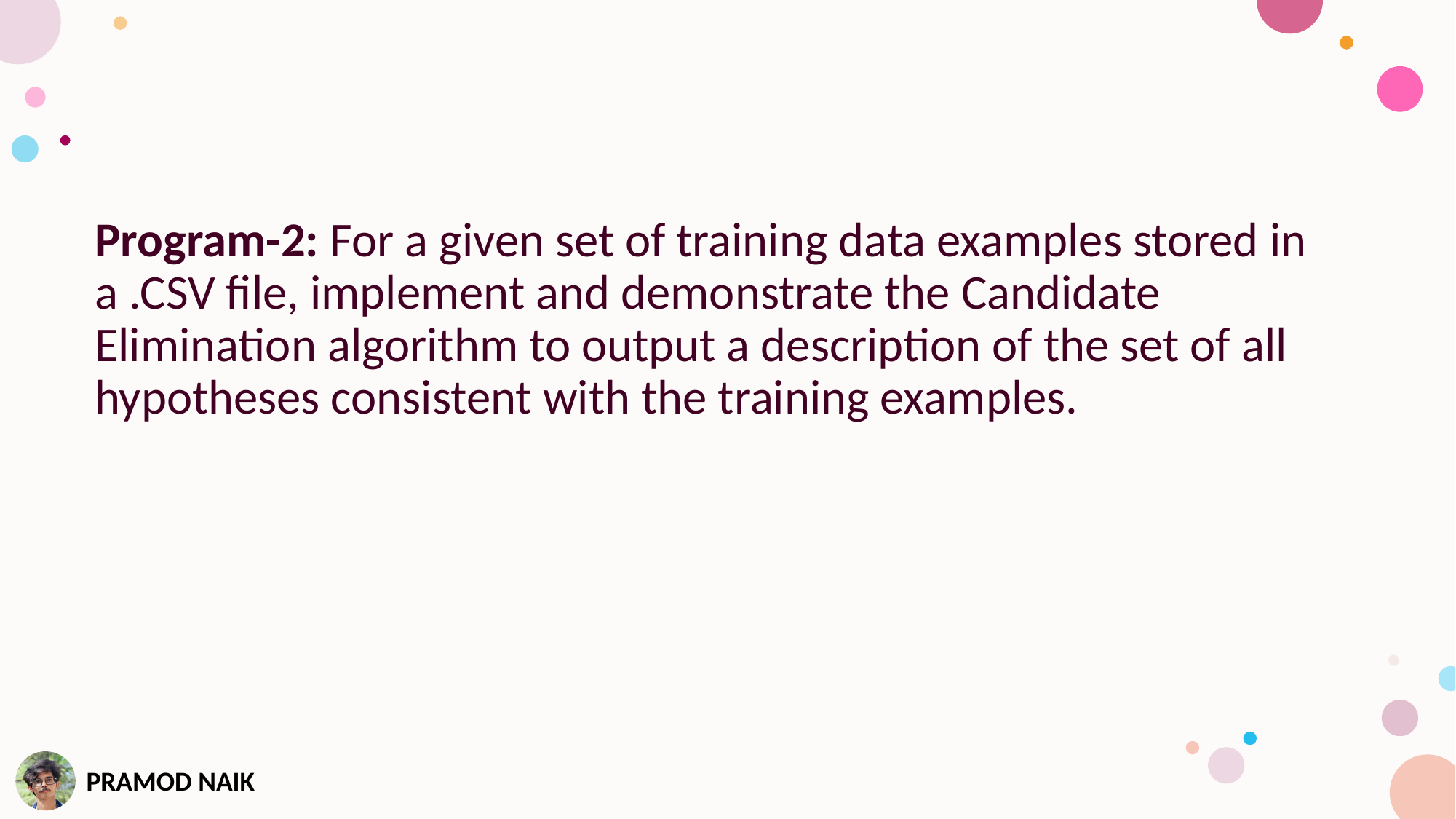

Program-2: For a given set of training data examples stored in a .CSV file, implement and demonstrate the Candidate Elimination algorithm to output a description of the set of all hypotheses consistent with the training examples.